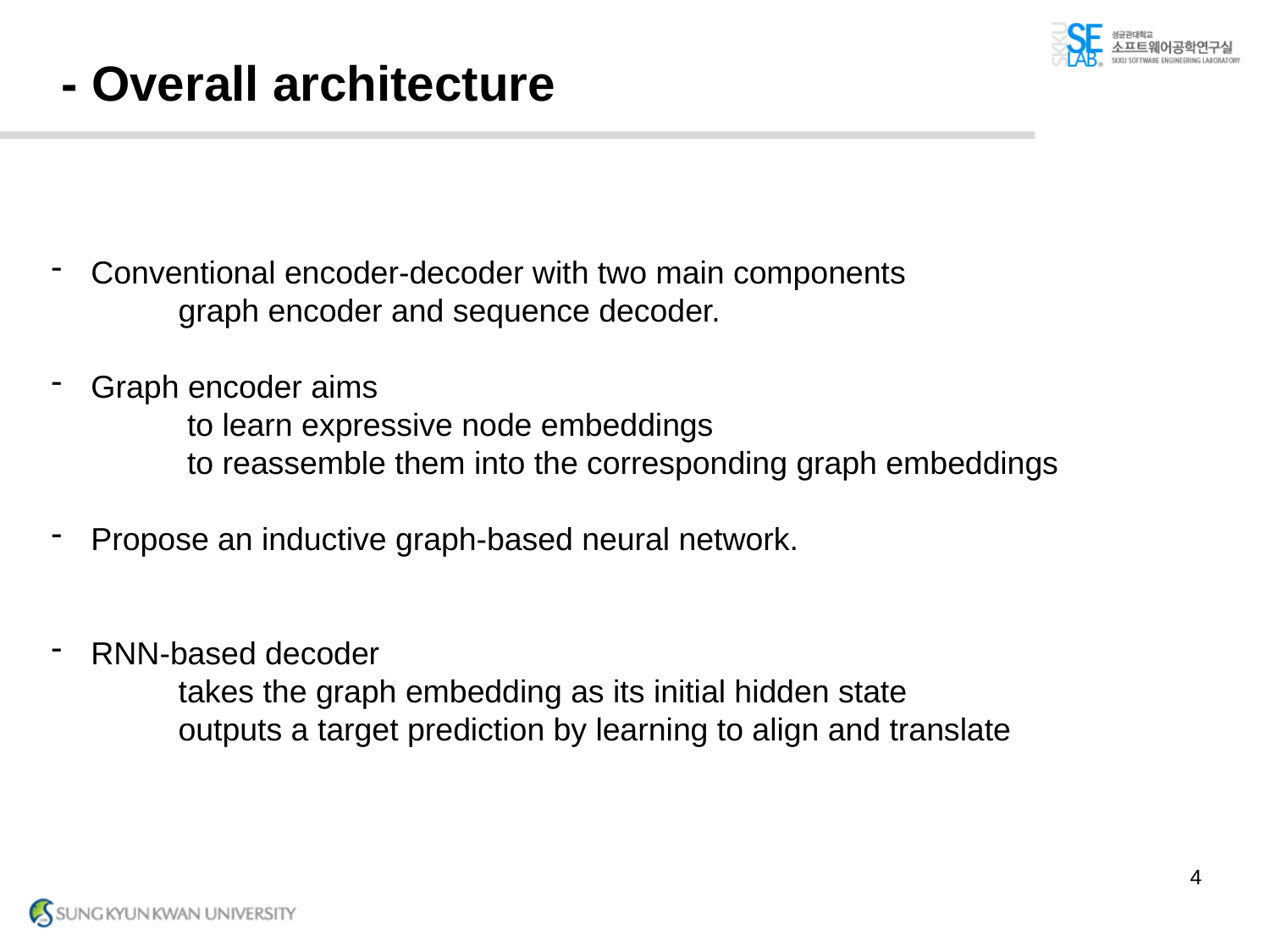

# - Overall architecture
Conventional encoder-decoder with two main components
	graph encoder and sequence decoder.

Graph encoder aims
	 to learn expressive node embeddings
	 to reassemble them into the corresponding graph embeddings

Propose an inductive graph-based neural network.

RNN-based decoder
	takes the graph embedding as its initial hidden state
	outputs a target prediction by learning to align and translate
4